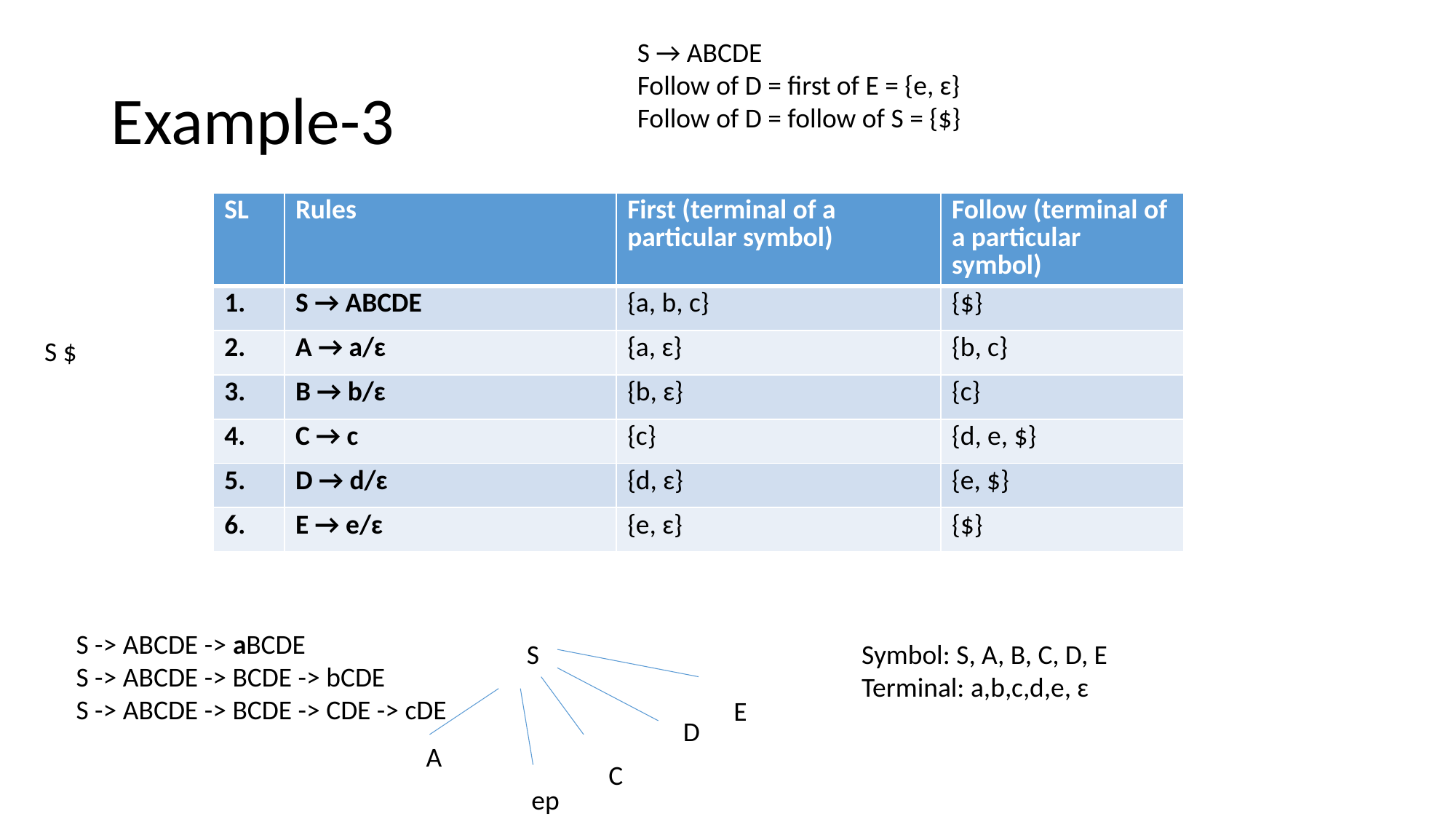

S → ABCDE
Follow of D = first of E = {e, ɛ}
Follow of D = follow of S = {$}
# Example-3
| SL | Rules | First (terminal of a particular symbol) | Follow (terminal of a particular symbol) |
| --- | --- | --- | --- |
| 1. | S → ABCDE | {a, b, c} | {$} |
| 2. | A → a/ɛ | {a, ɛ} | {b, c} |
| 3. | B → b/ɛ | {b, ɛ} | {c} |
| 4. | C → c | {c} | {d, e, $} |
| 5. | D → d/ɛ | {d, ɛ} | {e, $} |
| 6. | E → e/ɛ | {e, ɛ} | {$} |
S $
S -> ABCDE -> aBCDE
S -> ABCDE -> BCDE -> bCDE
S -> ABCDE -> BCDE -> CDE -> cDE

S
Symbol: S, A, B, C, D, E
Terminal: a,b,c,d,e, ɛ
E
D
A
C
ep